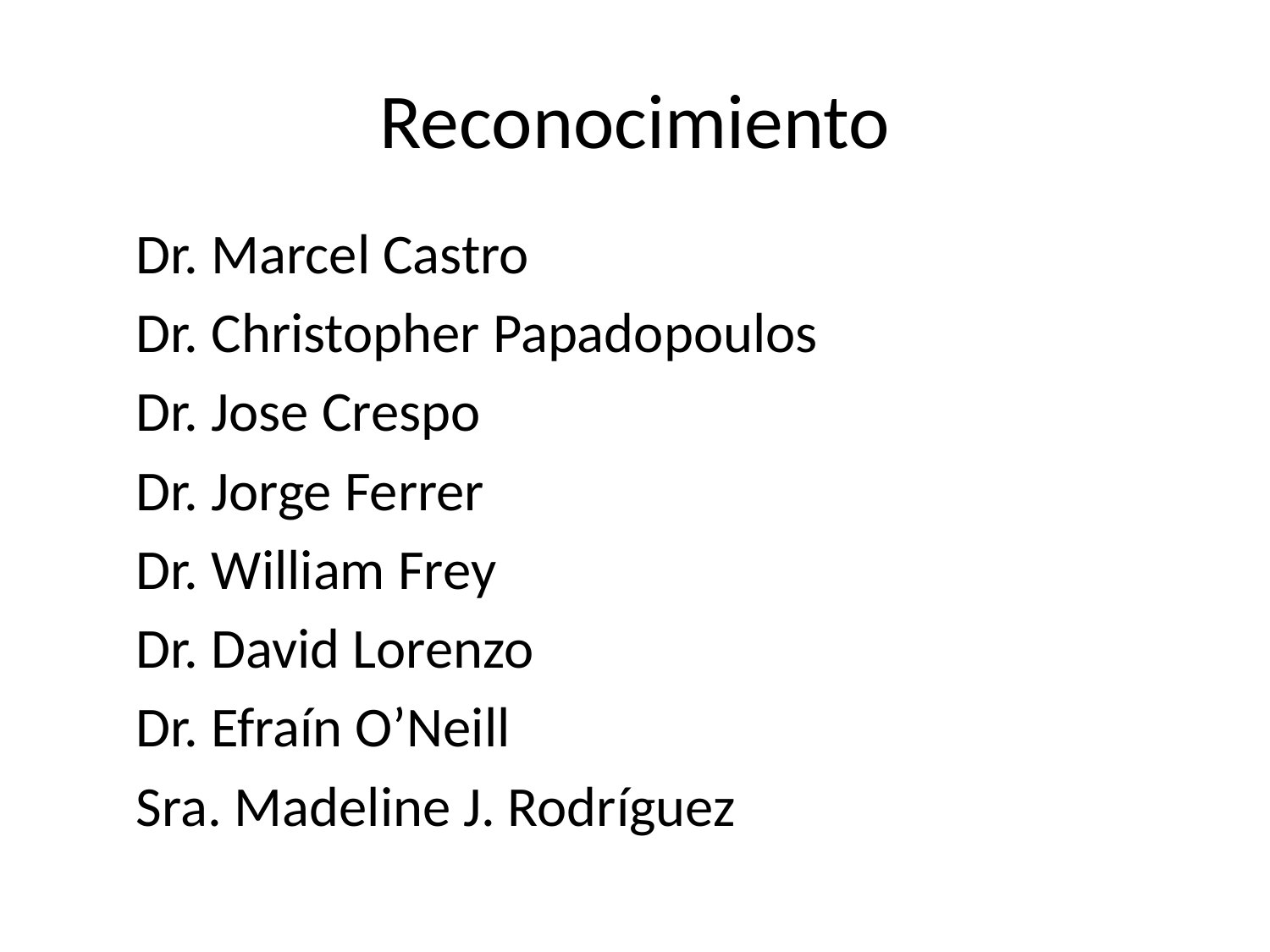

# Reconocimiento
Dr. Marcel Castro
Dr. Christopher Papadopoulos
Dr. Jose Crespo
Dr. Jorge Ferrer
Dr. William Frey
Dr. David Lorenzo
Dr. Efraín O’Neill
Sra. Madeline J. Rodríguez